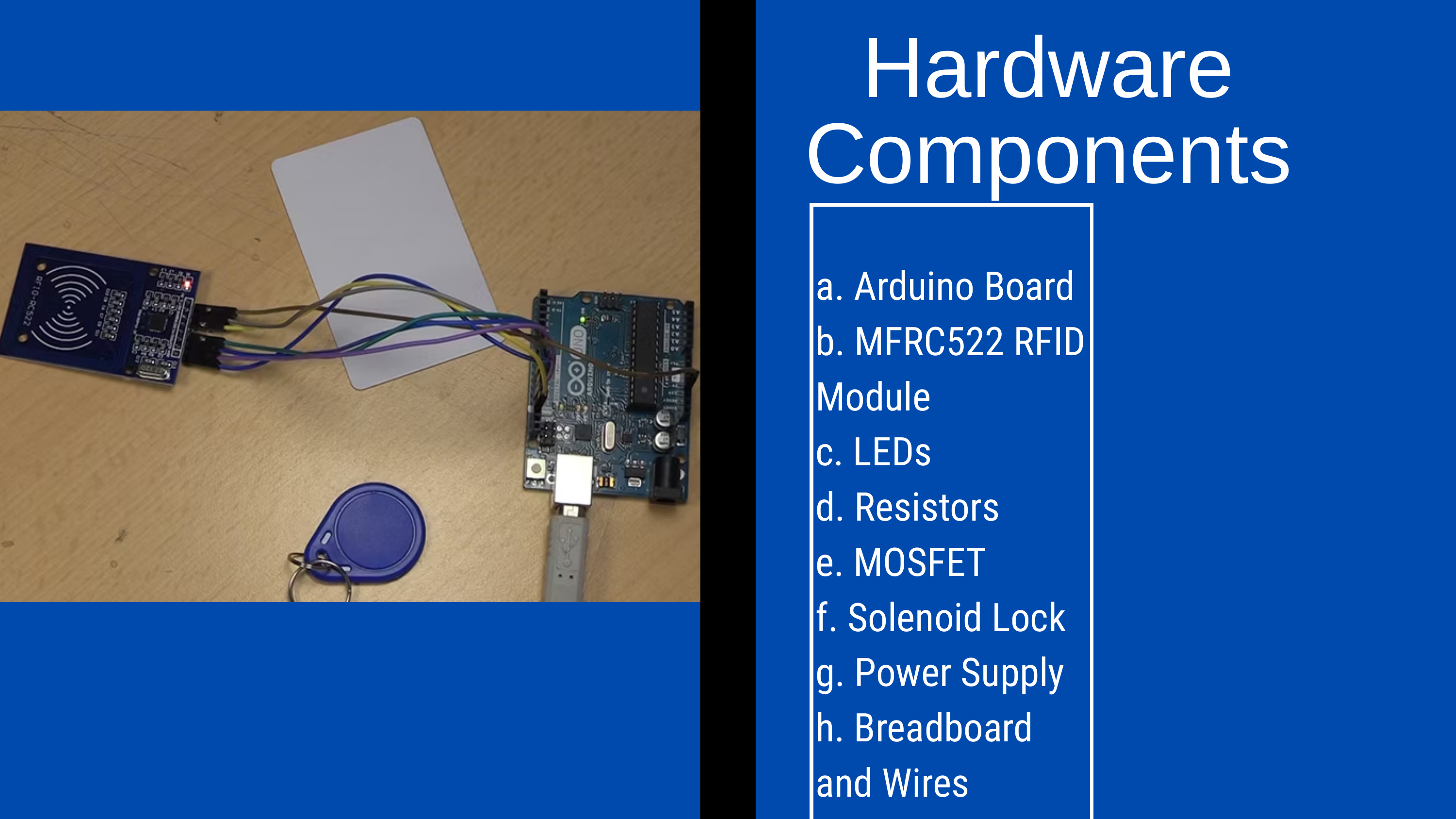

Hardware Components

a. Arduino Board
b. MFRC522 RFID Module
c. LEDs
d. Resistors
e. MOSFET
f. Solenoid Lock
g. Power Supply
h. Breadboard and Wires